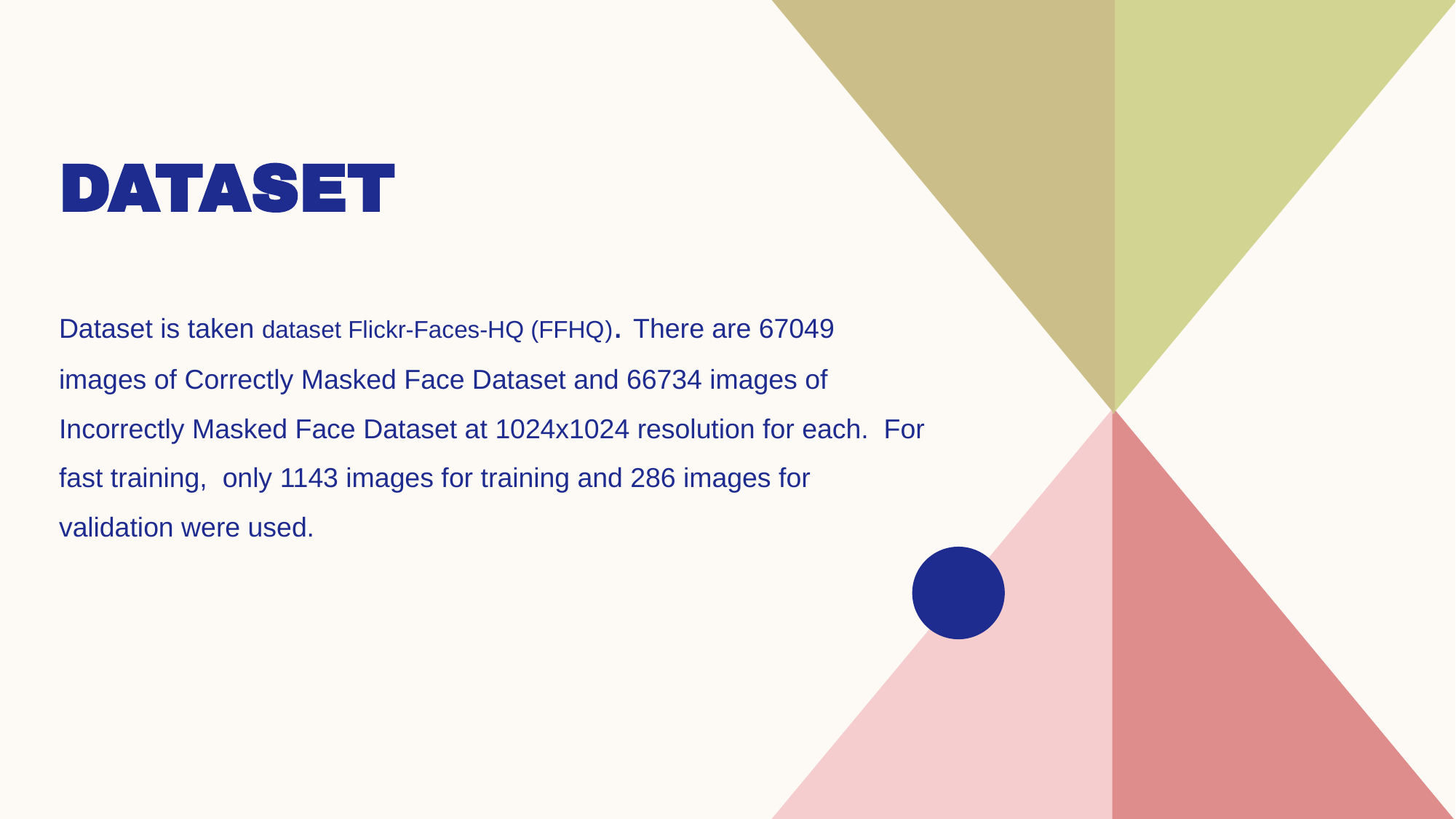

# Dataset
Dataset is taken dataset Flickr-Faces-HQ (FFHQ). There are 67049 images of Correctly Masked Face Dataset and 66734 images of Incorrectly Masked Face Dataset at 1024x1024 resolution for each.  For fast training,  only 1143 images for training and 286 images for validation were used.